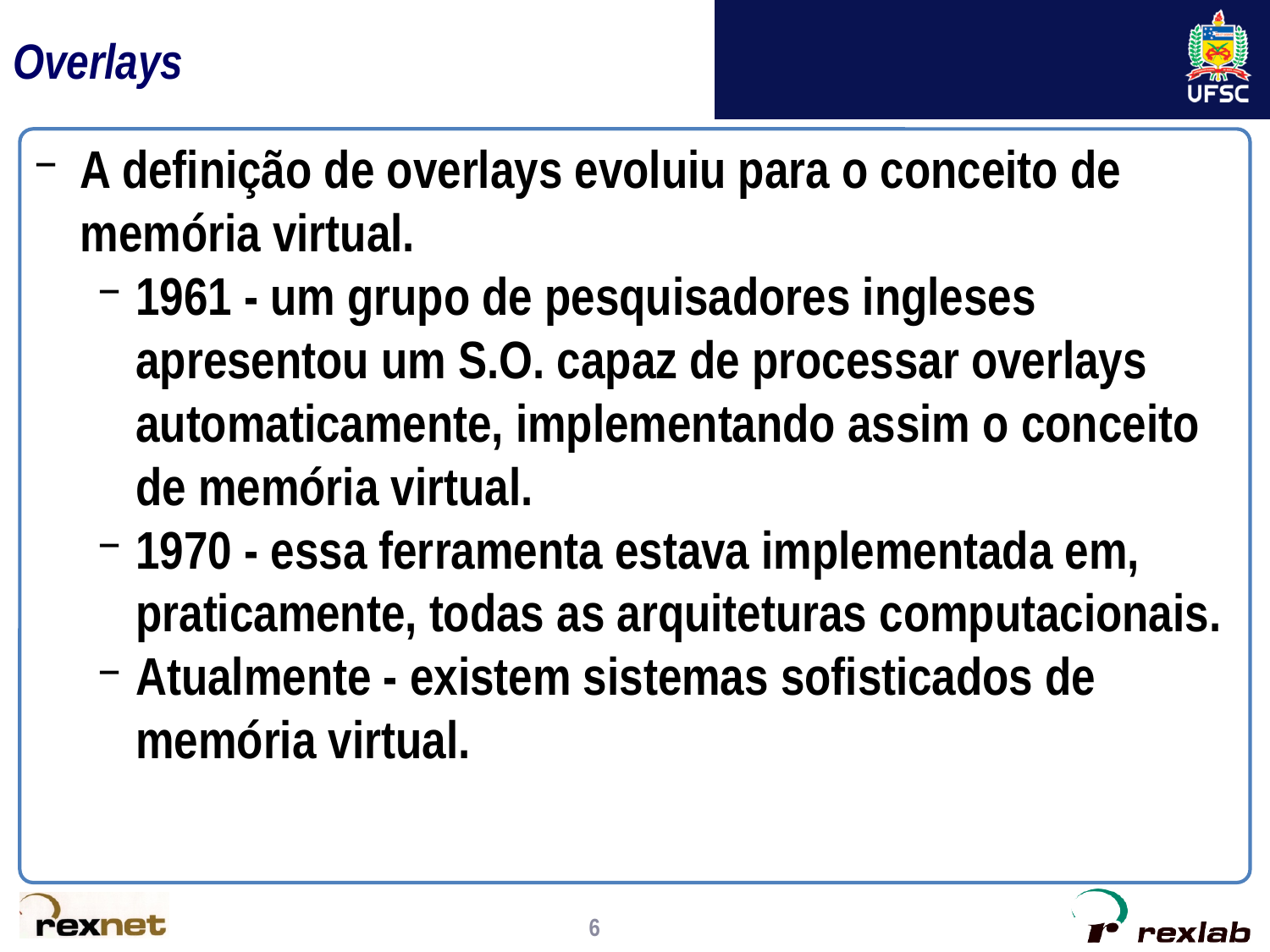

# Overlays
A definição de overlays evoluiu para o conceito de memória virtual.
1961 - um grupo de pesquisadores ingleses apresentou um S.O. capaz de processar overlays automaticamente, implementando assim o conceito de memória virtual.
1970 - essa ferramenta estava implementada em, praticamente, todas as arquiteturas computacionais.
Atualmente - existem sistemas sofisticados de memória virtual.
6